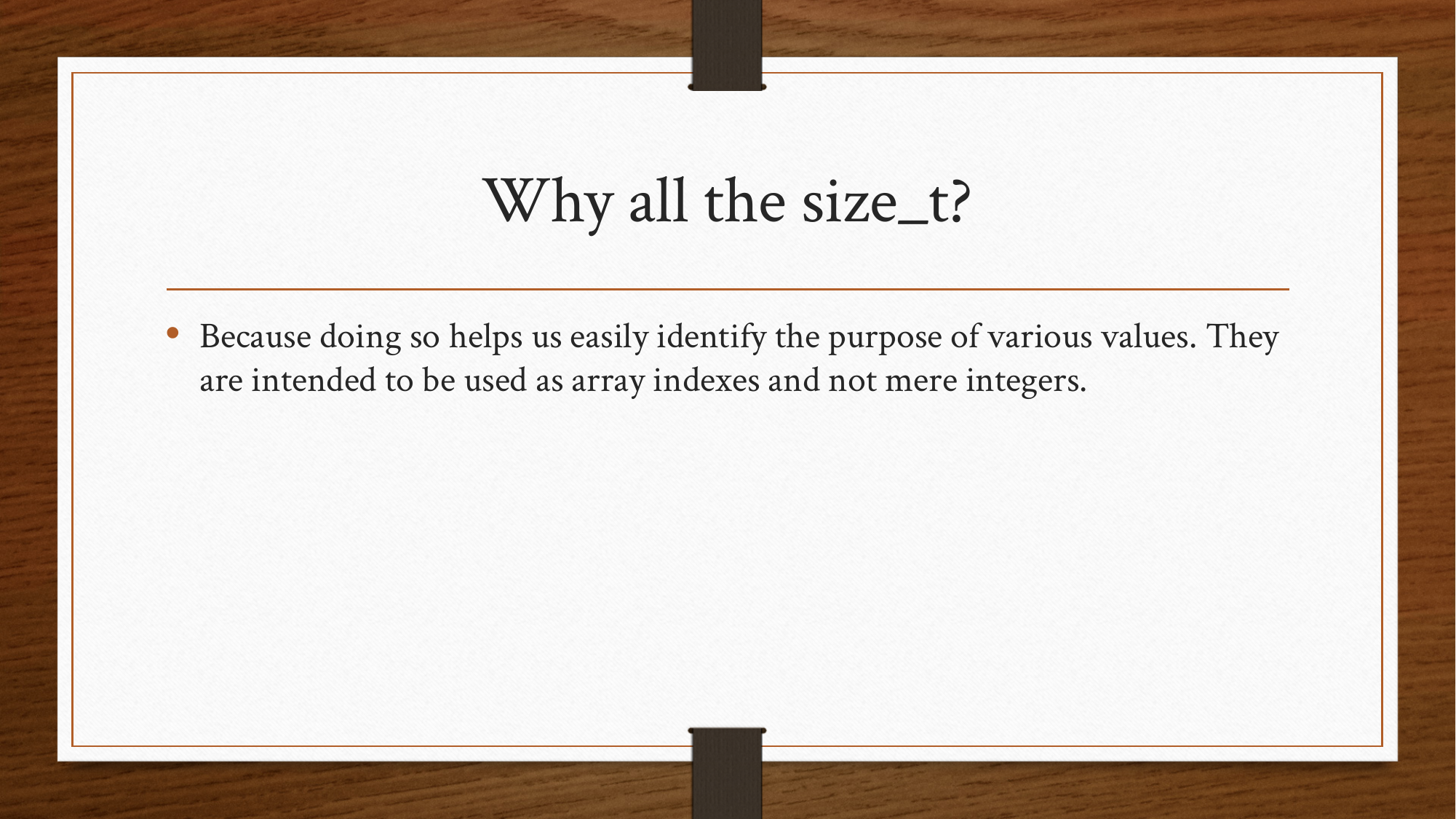

# Why all the size_t?
Because doing so helps us easily identify the purpose of various values. They are intended to be used as array indexes and not mere integers.